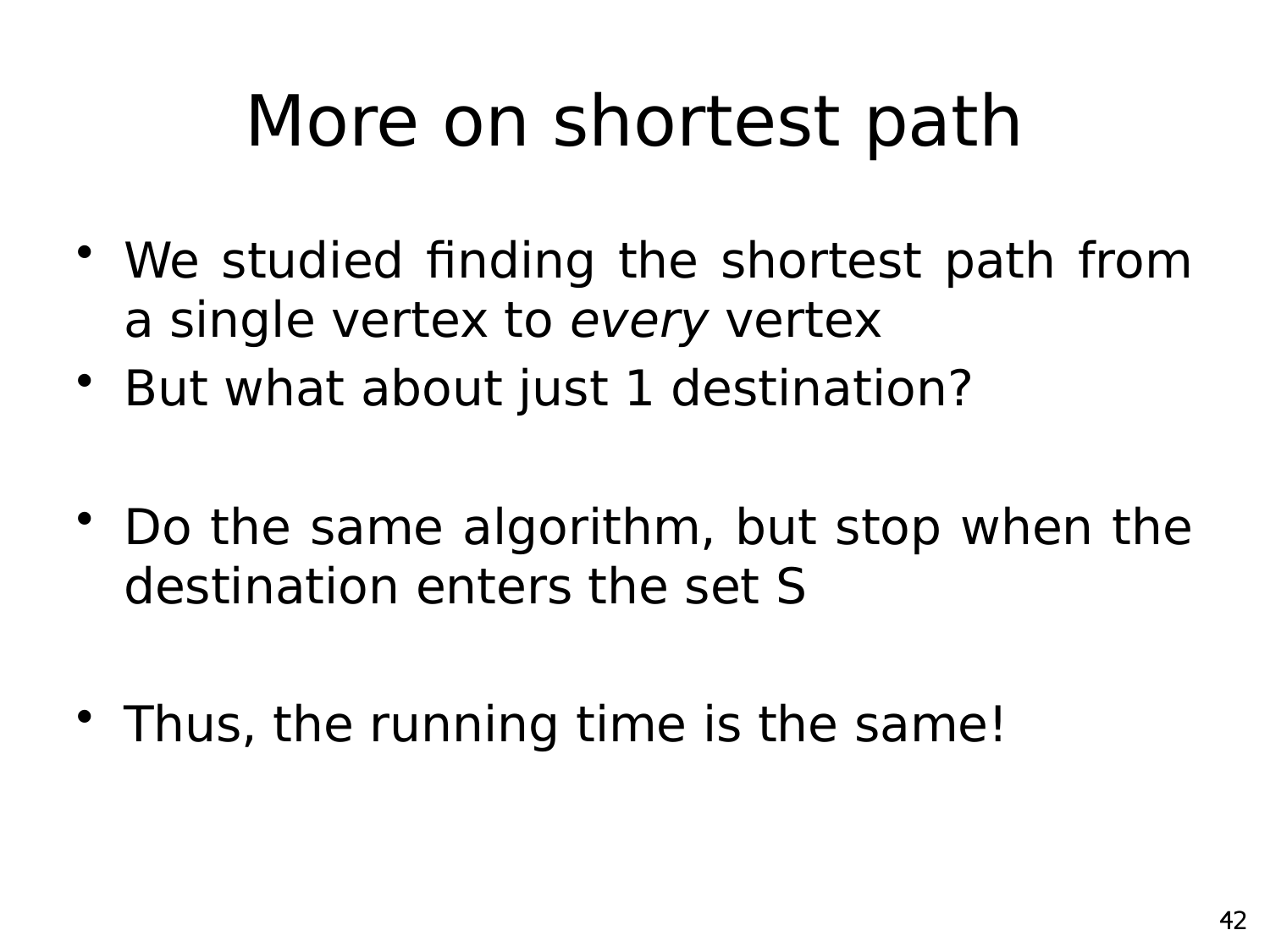

# More on shortest path
We studied finding the shortest path from a single vertex to every vertex
But what about just 1 destination?

Do the same algorithm, but stop when the destination enters the set S

Thus, the running time is the same!